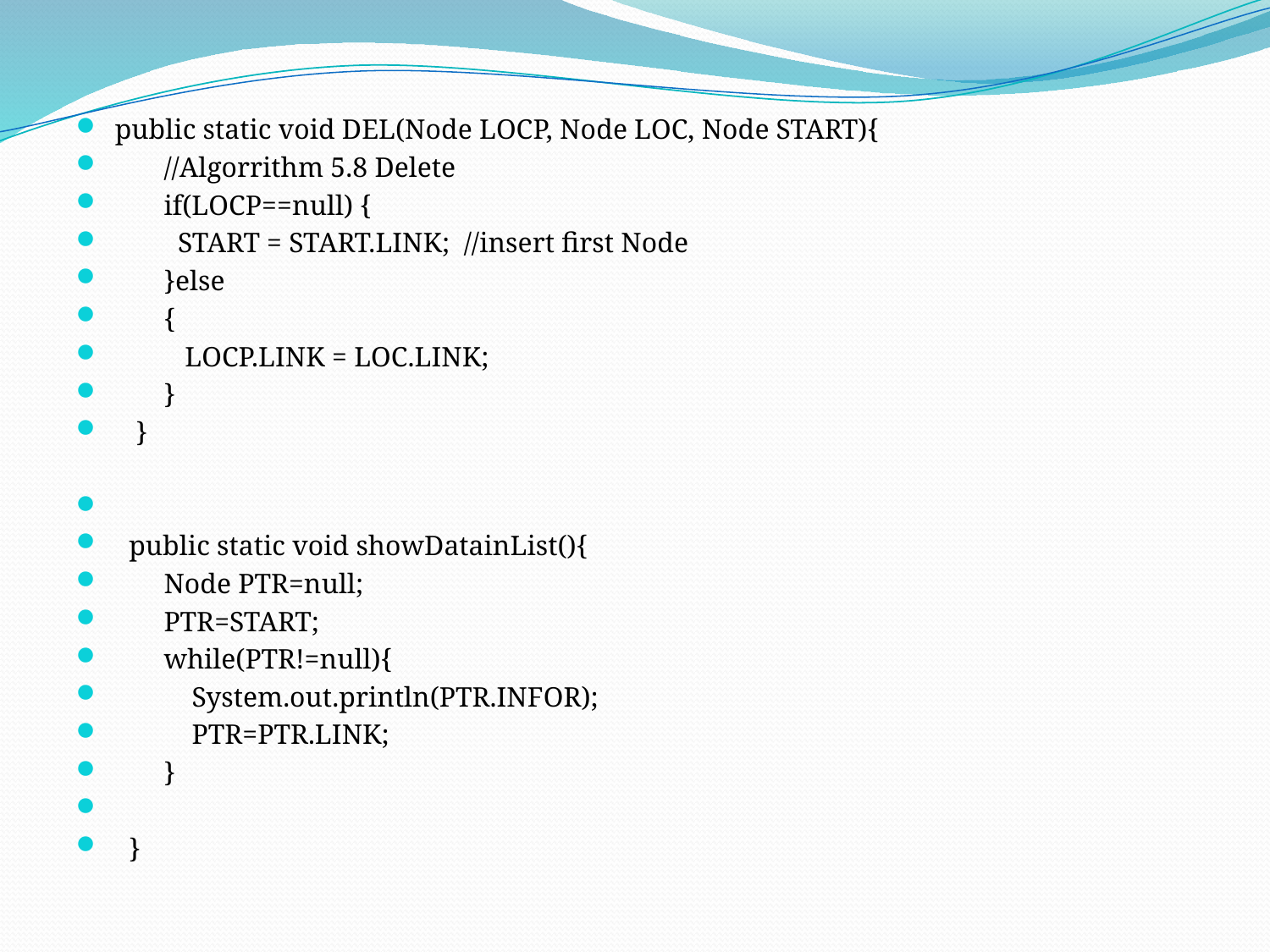

public static void DEL(Node LOCP, Node LOC, Node START){
        //Algorrithm 5.8 Delete
        if(LOCP==null) {
          START = START.LINK;  //insert first Node
        }else
        {
           LOCP.LINK = LOC.LINK;
        }
    }

   public static void showDatainList(){
        Node PTR=null;
        PTR=START;
        while(PTR!=null){
            System.out.println(PTR.INFOR);
            PTR=PTR.LINK;
        }

   }